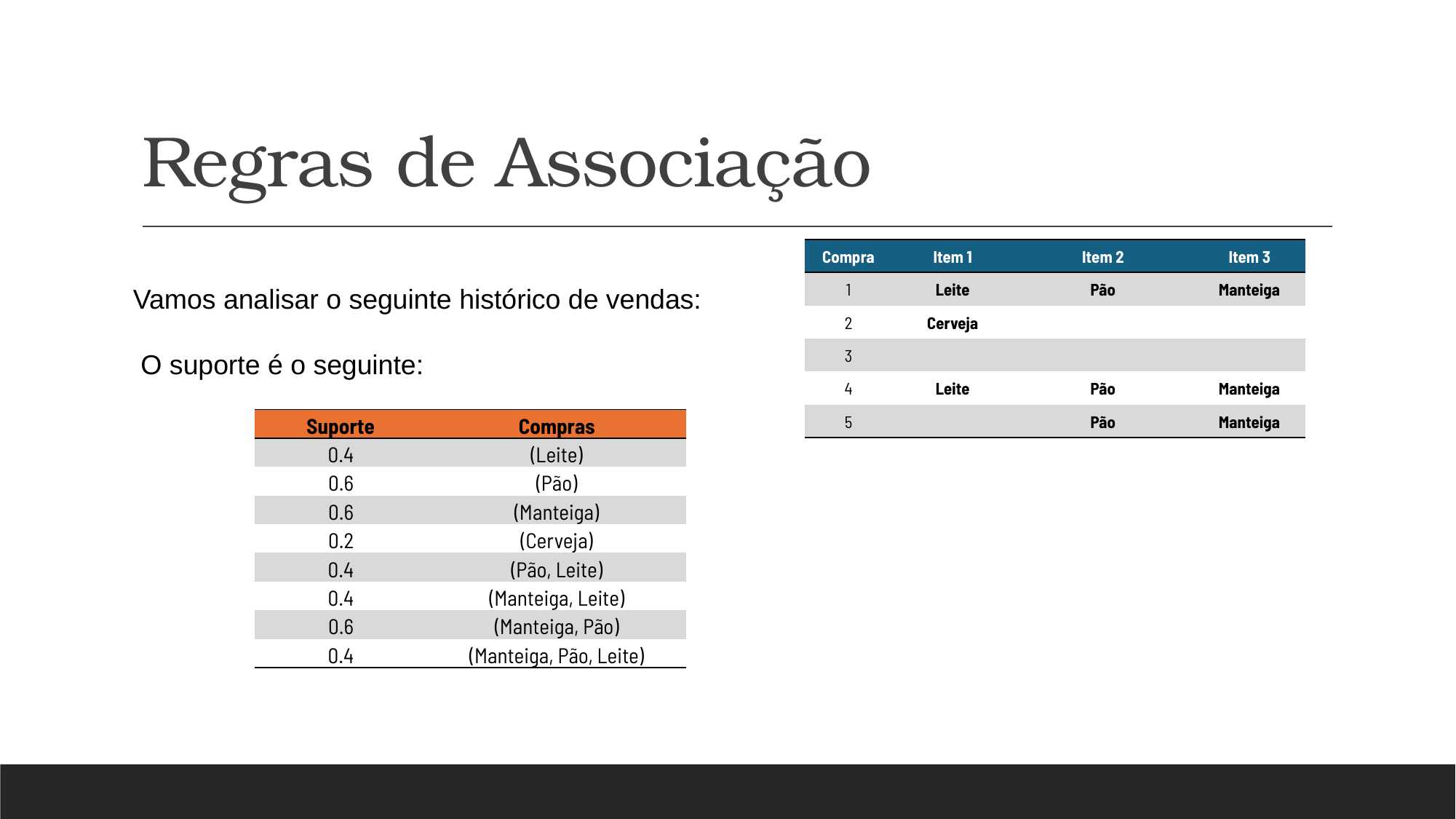

# Regras de Associação
| Compra | Item 1 | Item 2 | Item 3 |
| --- | --- | --- | --- |
| 1 | Leite | Pão | Manteiga |
| 2 | Cerveja |  |  |
| 3 |  |  |  |
| 4 | Leite | Pão | Manteiga |
| 5 |  | Pão | Manteiga |
Vamos analisar o seguinte histórico de vendas:

 O suporte é o seguinte:

| Suporte | Compras |
| --- | --- |
| 0.4 | (Leite) |
| 0.6 | (Pão) |
| 0.6 | (Manteiga) |
| 0.2 | (Cerveja) |
| 0.4 | (Pão, Leite) |
| 0.4 | (Manteiga, Leite) |
| 0.6 | (Manteiga, Pão) |
| 0.4 | (Manteiga, Pão, Leite) |